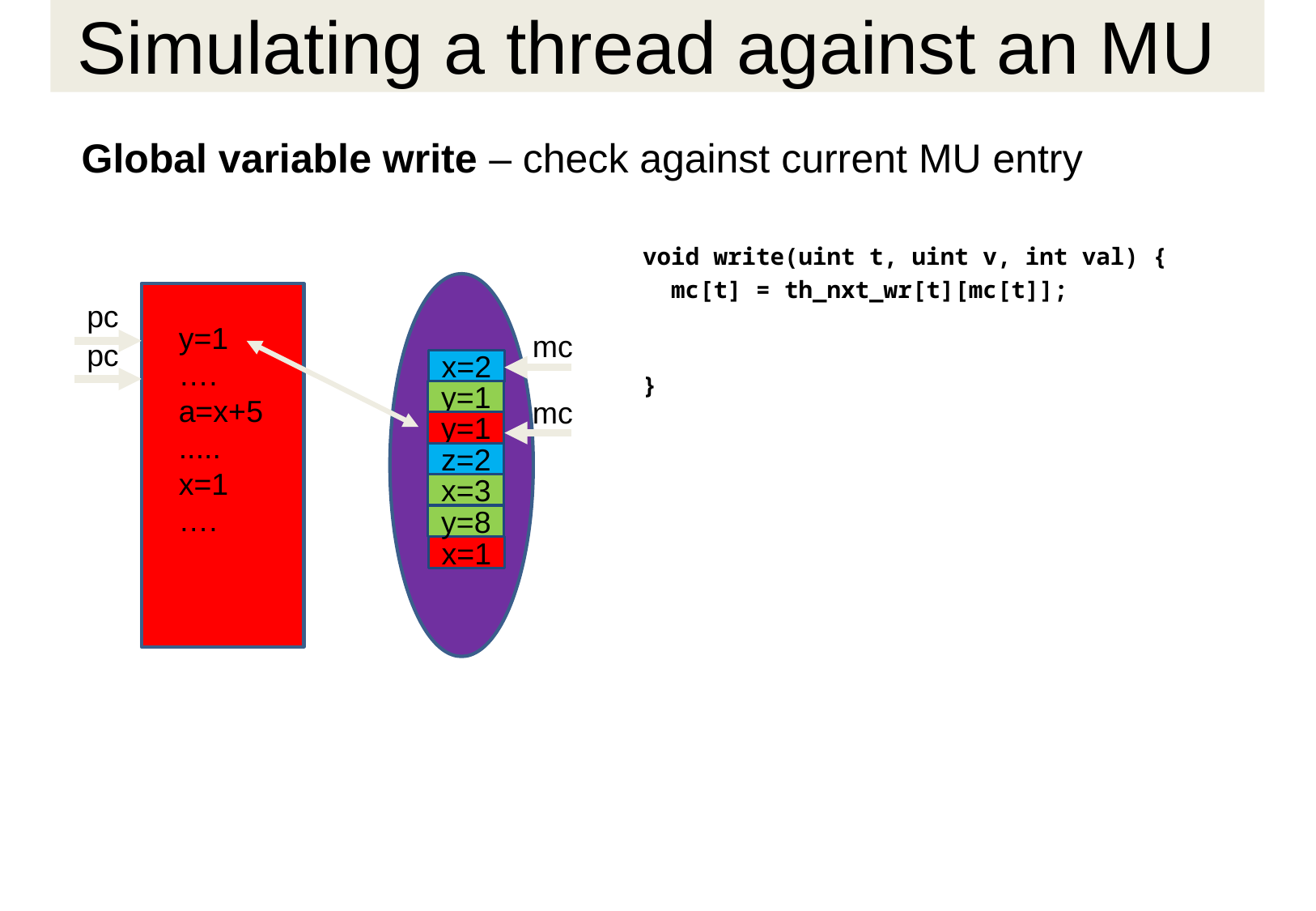

# Simulating a thread against an MU
Global variable write – check against current MU entry

void write(uint t, uint v, int val) {
  mc[t] = th_nxt_wr[t][mc[t]];
  assume(var[mc[t]] == v);
  assume(val[mc[t]] == val);
}

void write(uint t, uint v, int val) {
  mc[t] = th_nxt_wr[t][mc[t]];

}

   y=1
   ….
   a=x+5
   .....
   x=1
   ….

pc
mc
pc
x=2
y=1
mc
y=1
z=2
x=3
y=8
x=1